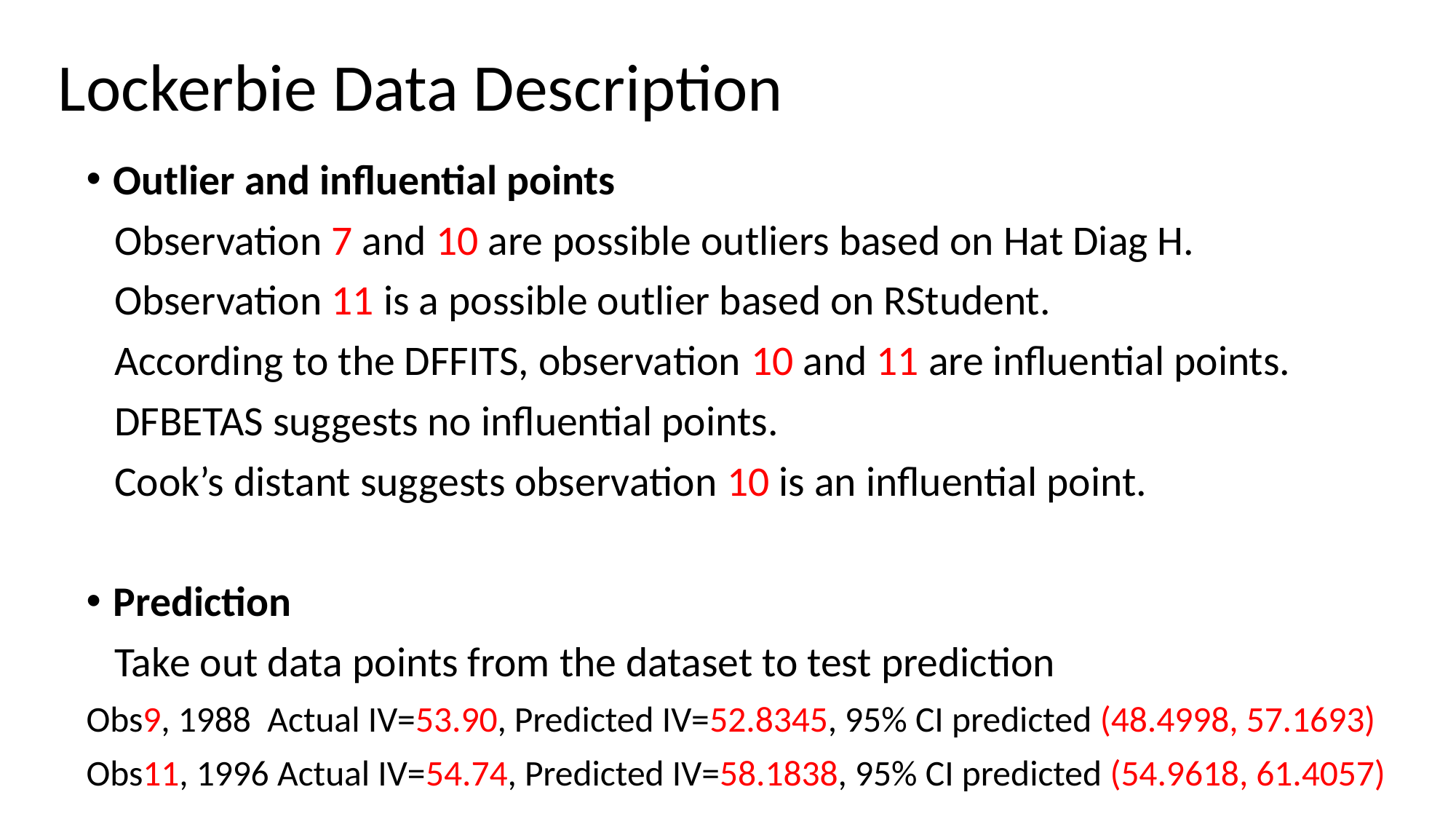

Lockerbie Data Description
Outlier and influential points
Observation 7 and 10 are possible outliers based on Hat Diag H.
Observation 11 is a possible outlier based on RStudent.
According to the DFFITS, observation 10 and 11 are influential points.
DFBETAS suggests no influential points.
Cook’s distant suggests observation 10 is an influential point.

Prediction
Take out data points from the dataset to test prediction
Obs9, 1988  Actual IV=53.90, Predicted IV=52.8345, 95% CI predicted (48.4998, 57.1693)
Obs11, 1996 Actual IV=54.74, Predicted IV=58.1838, 95% CI predicted (54.9618, 61.4057)